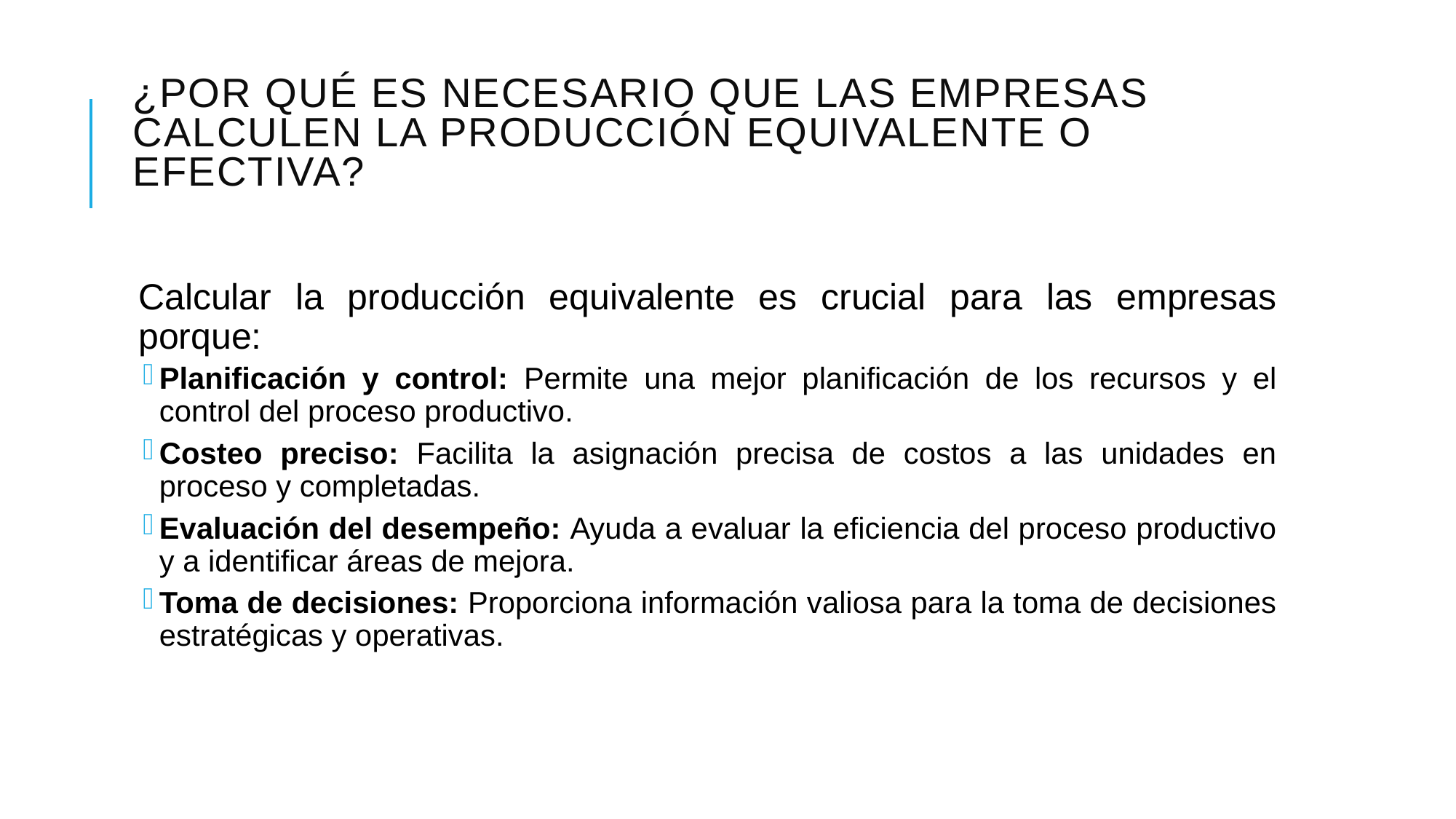

# ¿Por qué es necesario que las empresas calculen la producción equivalente o efectiva?
Calcular la producción equivalente es crucial para las empresas porque:
Planificación y control: Permite una mejor planificación de los recursos y el control del proceso productivo.
Costeo preciso: Facilita la asignación precisa de costos a las unidades en proceso y completadas.
Evaluación del desempeño: Ayuda a evaluar la eficiencia del proceso productivo y a identificar áreas de mejora.
Toma de decisiones: Proporciona información valiosa para la toma de decisiones estratégicas y operativas.